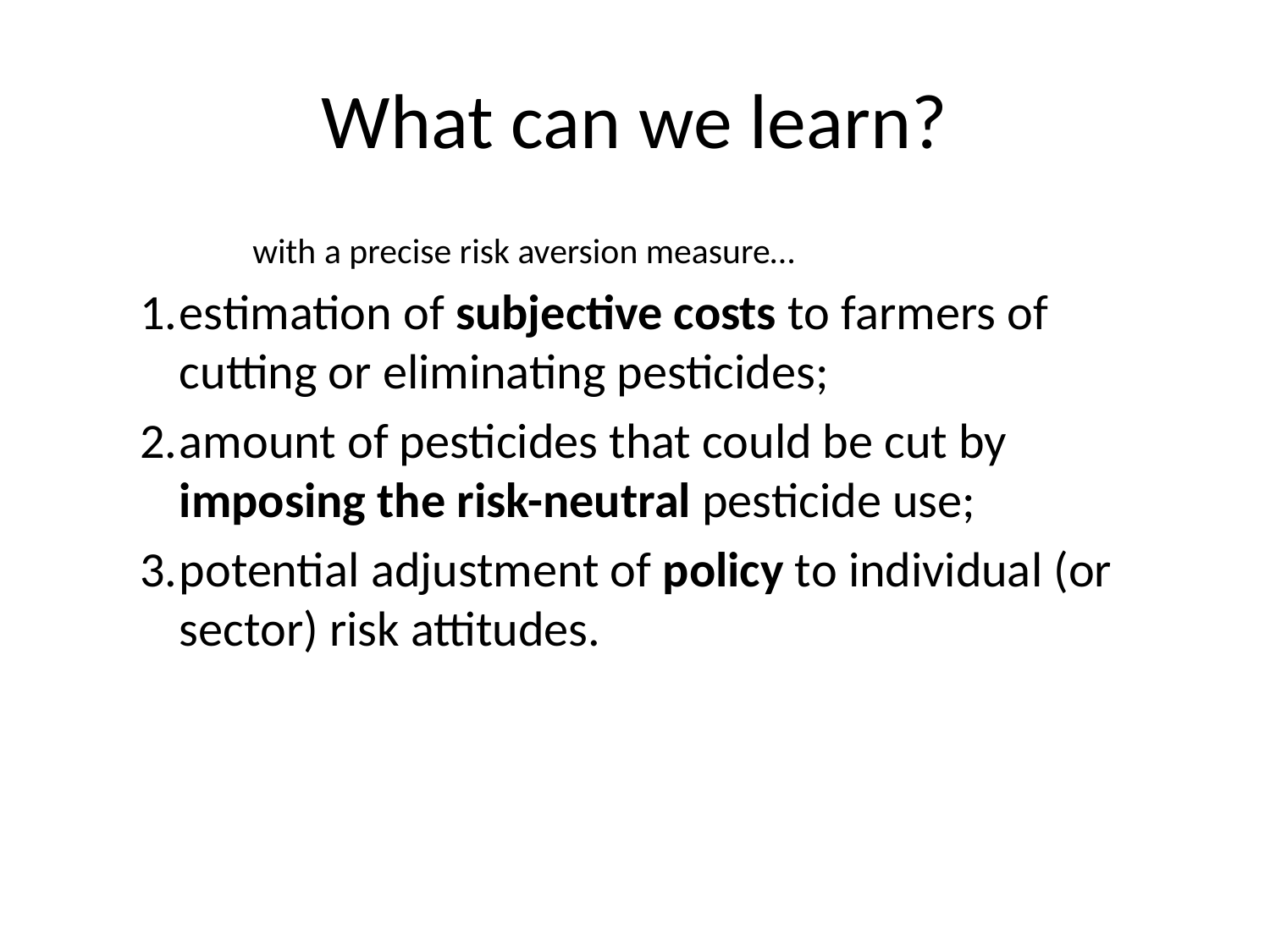

# What can we learn?
with a precise risk aversion measure…
estimation of subjective costs to farmers of cutting or eliminating pesticides;
amount of pesticides that could be cut by imposing the risk-neutral pesticide use;
potential adjustment of policy to individual (or sector) risk attitudes.